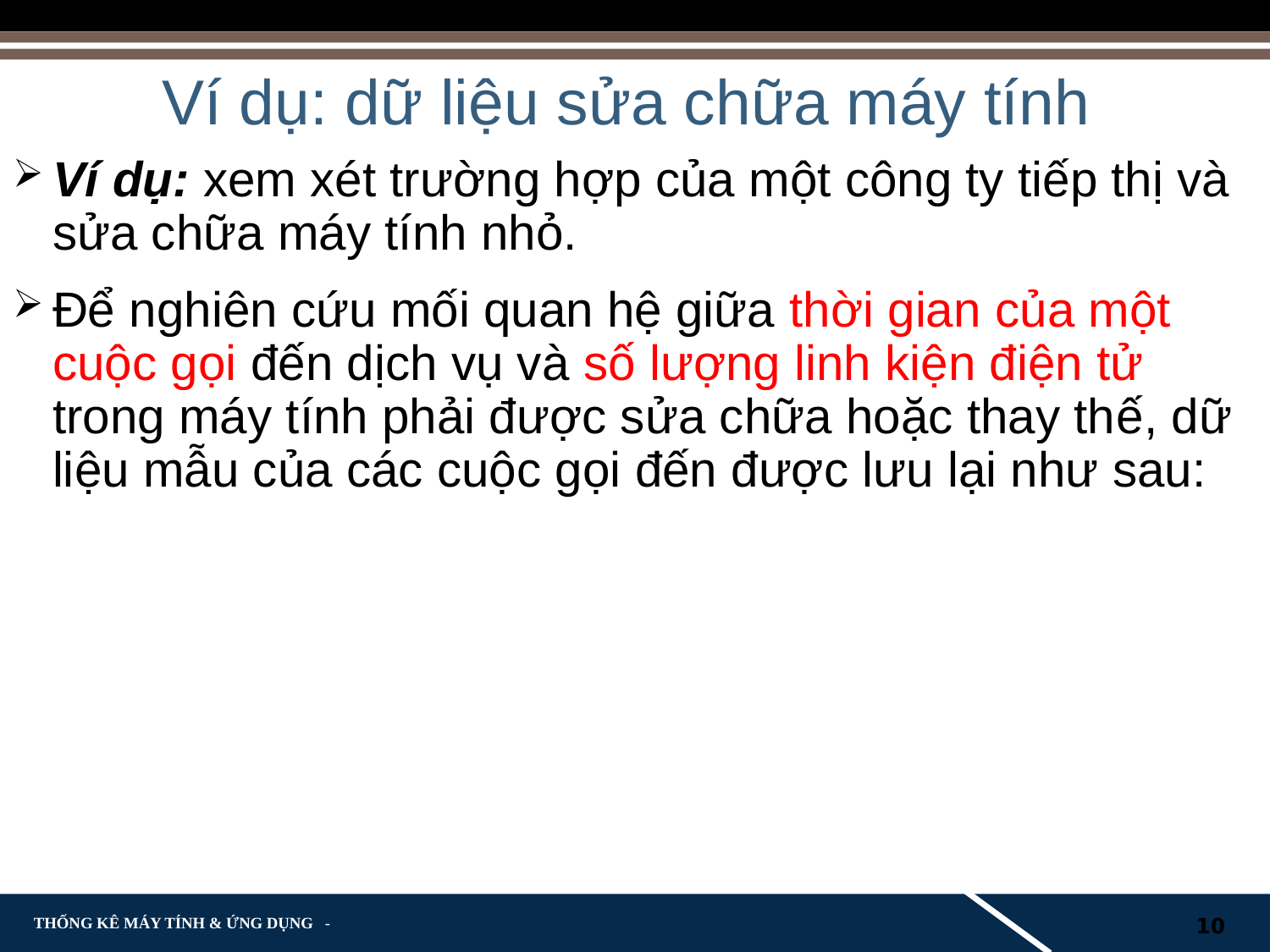

10
# Ví dụ: dữ liệu sửa chữa máy tính
Ví dụ: xem xét trường hợp của một công ty tiếp thị và sửa chữa máy tính nhỏ.
Để nghiên cứu mối quan hệ giữa thời gian của một cuộc gọi đến dịch vụ và số lượng linh kiện điện tử trong máy tính phải được sửa chữa hoặc thay thế, dữ liệu mẫu của các cuộc gọi đến được lưu lại như sau: